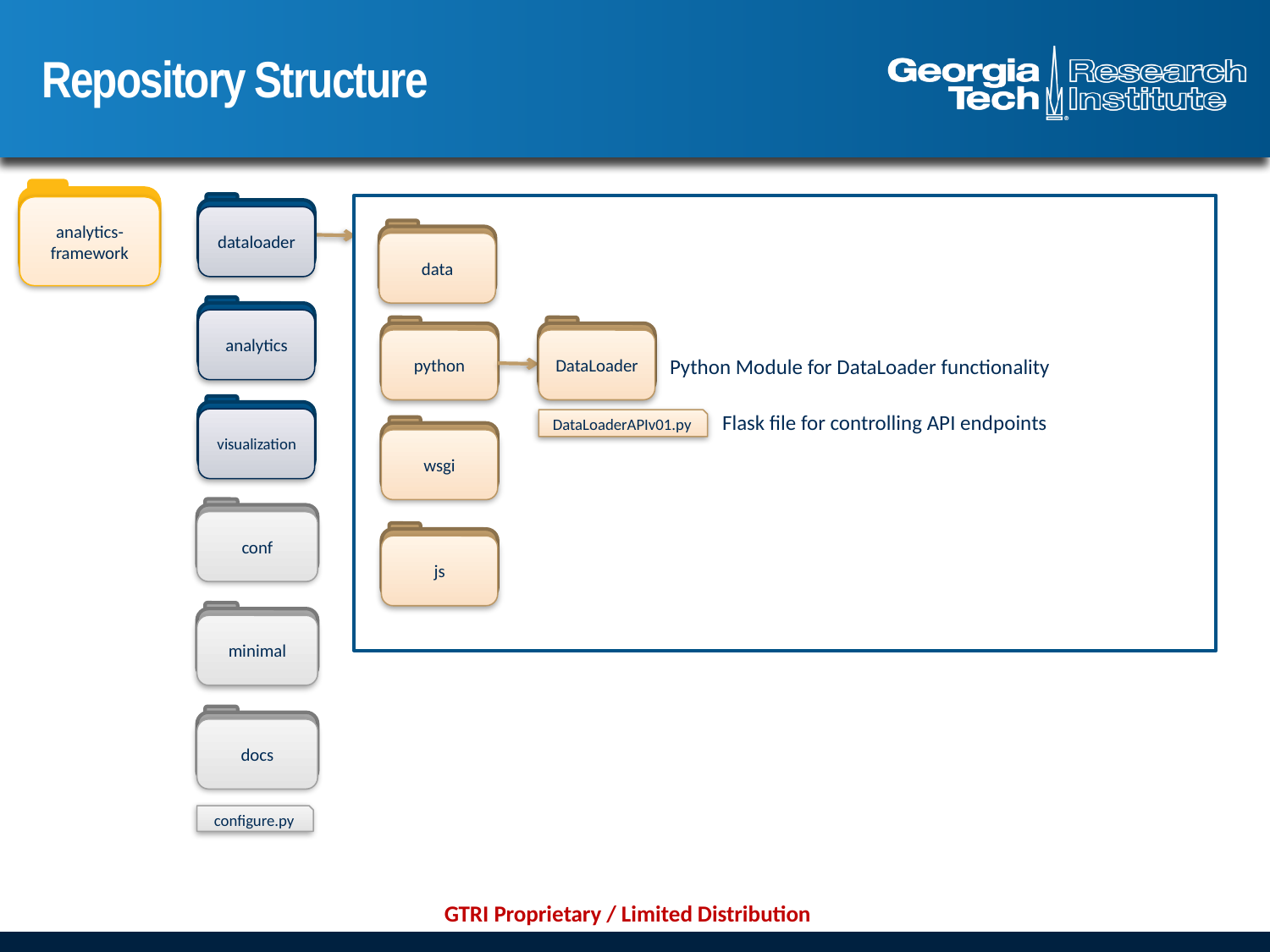

# Repository Structure

analytics-framework

dataloader

data

analytics

python

DataLoader
Python Module for DataLoader functionality

visualization
Flask file for controlling API endpoints
DataLoaderAPIv01.py

wsgi

conf

js

minimal

docs
configure.py